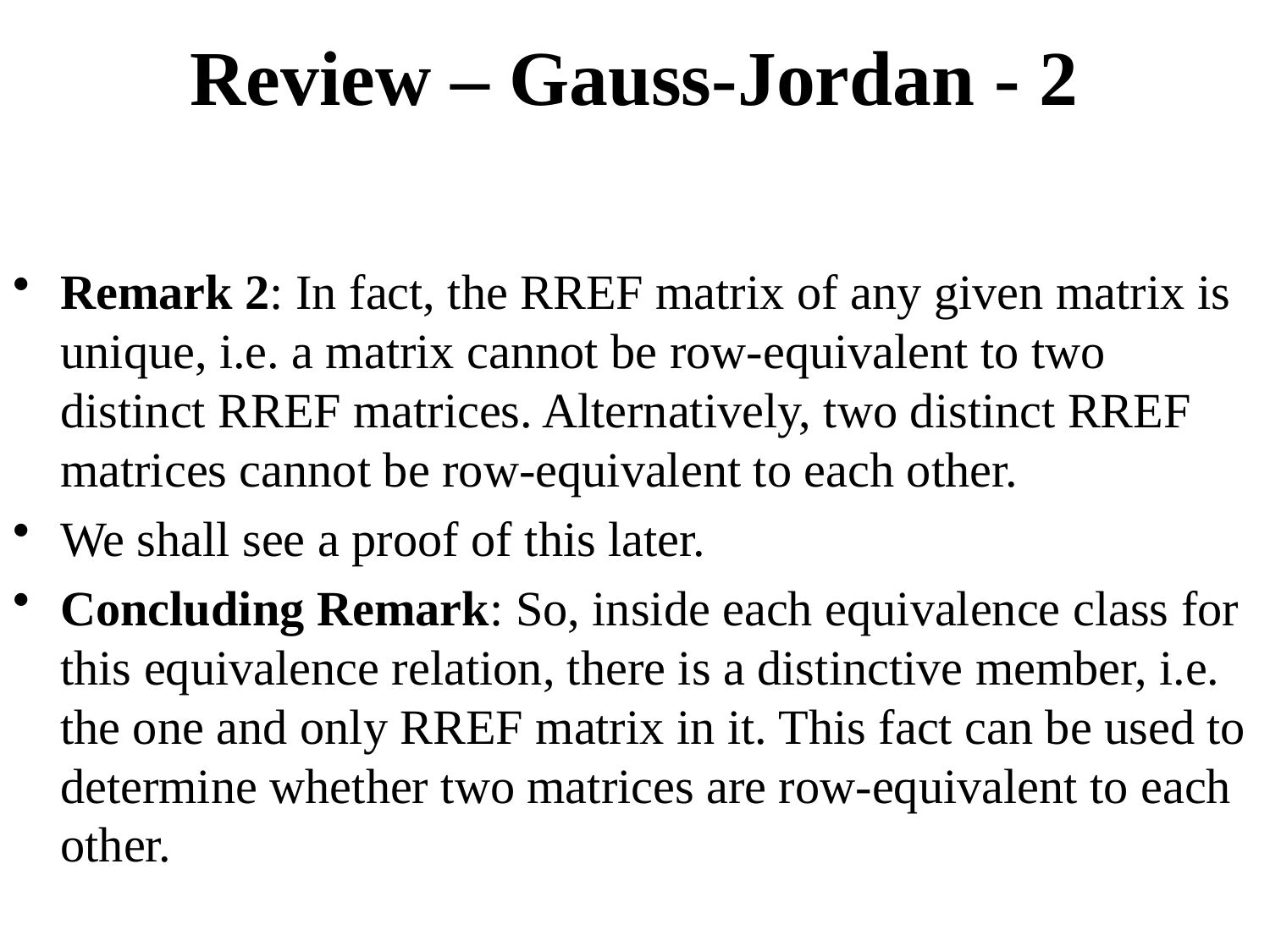

# Review – Gauss-Jordan - 2
Remark 2: In fact, the RREF matrix of any given matrix is unique, i.e. a matrix cannot be row-equivalent to two distinct RREF matrices. Alternatively, two distinct RREF matrices cannot be row-equivalent to each other.
We shall see a proof of this later.
Concluding Remark: So, inside each equivalence class for this equivalence relation, there is a distinctive member, i.e. the one and only RREF matrix in it. This fact can be used to determine whether two matrices are row-equivalent to each other.